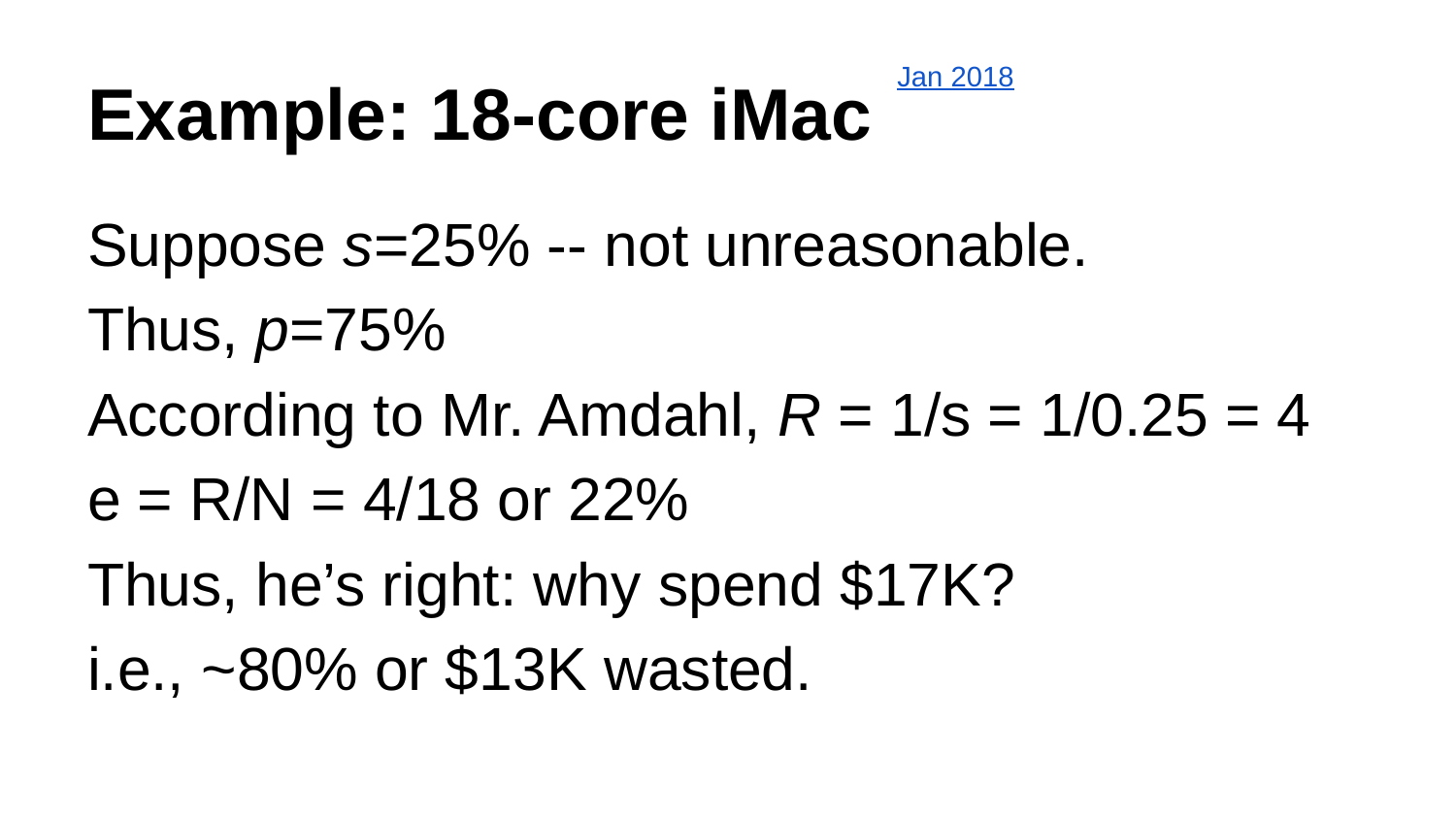

# Example: 18-core iMac
Jan 2018
Suppose s=25% -- not unreasonable.
Thus, p=75%
According to Mr. Amdahl, R = 1/s = 1/0.25 = 4
e = R/N = 4/18 or 22%
Thus, he’s right: why spend $17K?
i.e., ~80% or $13K wasted.